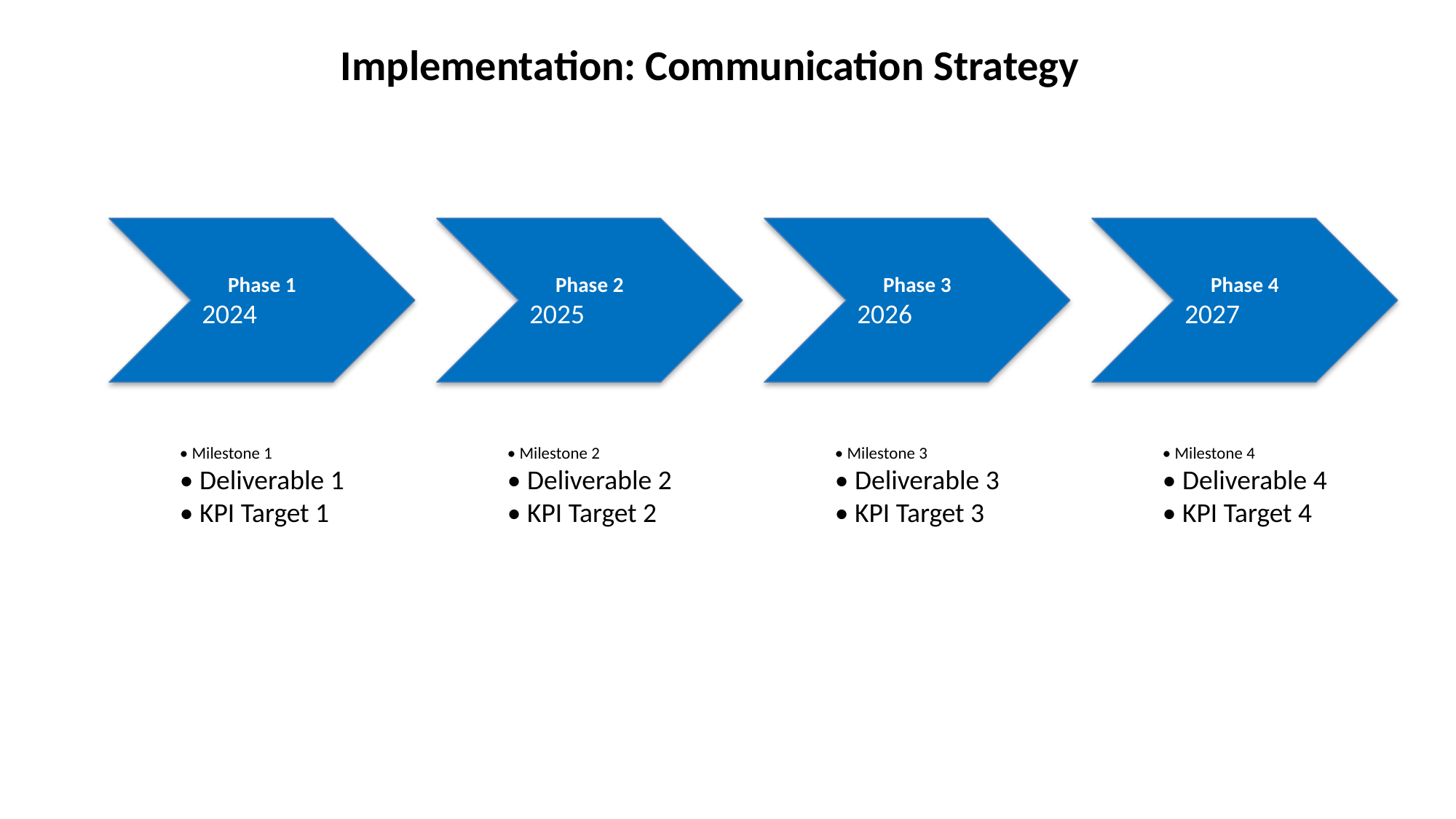

Implementation: Communication Strategy
#
Phase 1
2024
Phase 2
2025
Phase 3
2026
Phase 4
2027
• Milestone 1
• Deliverable 1
• KPI Target 1
• Milestone 2
• Deliverable 2
• KPI Target 2
• Milestone 3
• Deliverable 3
• KPI Target 3
• Milestone 4
• Deliverable 4
• KPI Target 4